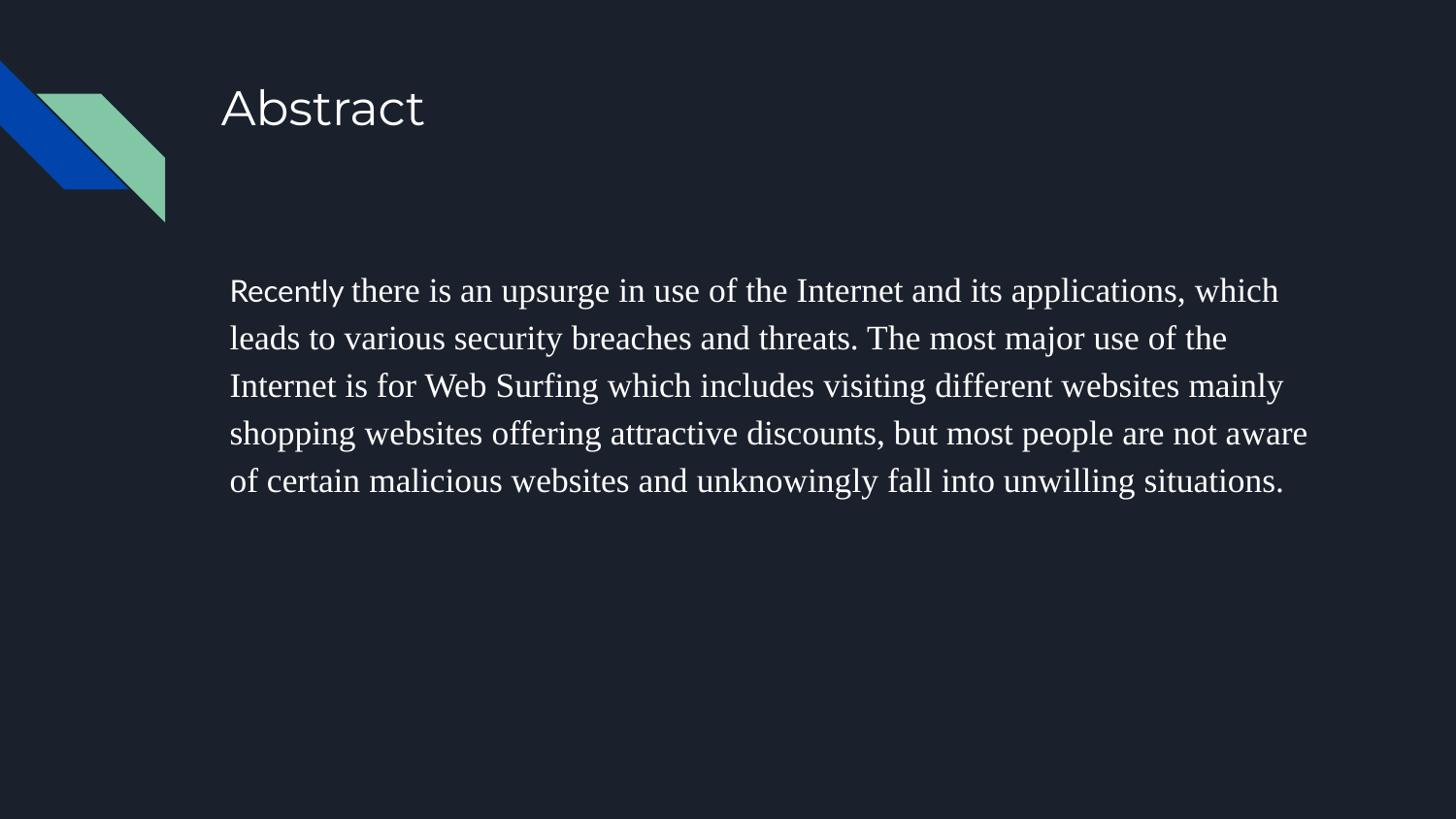

# Abstract
Recently there is an upsurge in use of the Internet and its applications, which leads to various security breaches and threats. The most major use of the Internet is for Web Surfing which includes visiting different websites mainly shopping websites offering attractive discounts, but most people are not aware of certain malicious websites and unknowingly fall into unwilling situations.